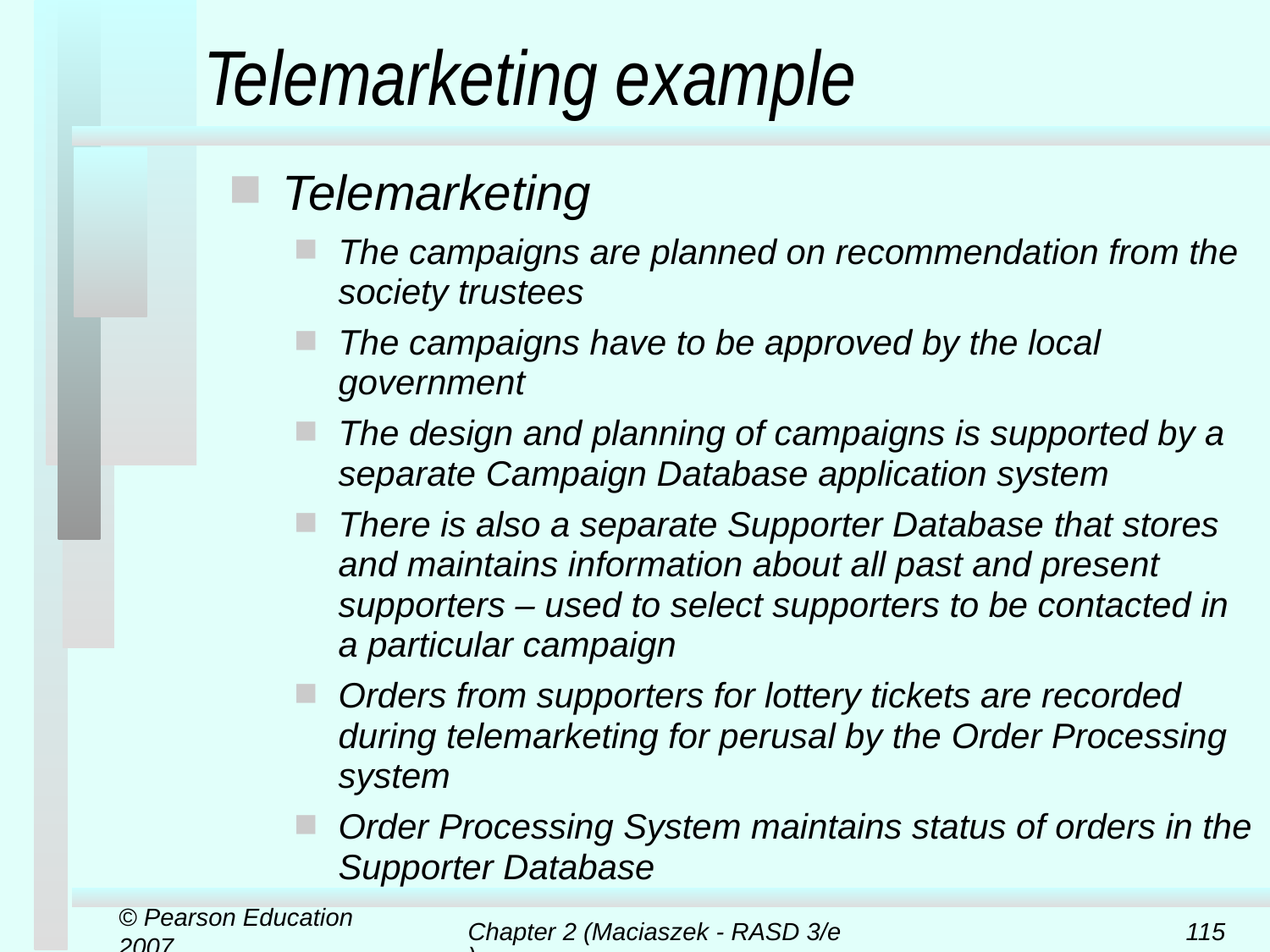

# Telemarketing example
Telemarketing
The campaigns are planned on recommendation from the society trustees
The campaigns have to be approved by the local government
The design and planning of campaigns is supported by a separate Campaign Database application system
There is also a separate Supporter Database that stores and maintains information about all past and present supporters – used to select supporters to be contacted in a particular campaign
Orders from supporters for lottery tickets are recorded during telemarketing for perusal by the Order Processing system
Order Processing System maintains status of orders in the Supporter Database
© Pearson Education 2007
Chapter 2 (Maciaszek - RASD 3/e)
115